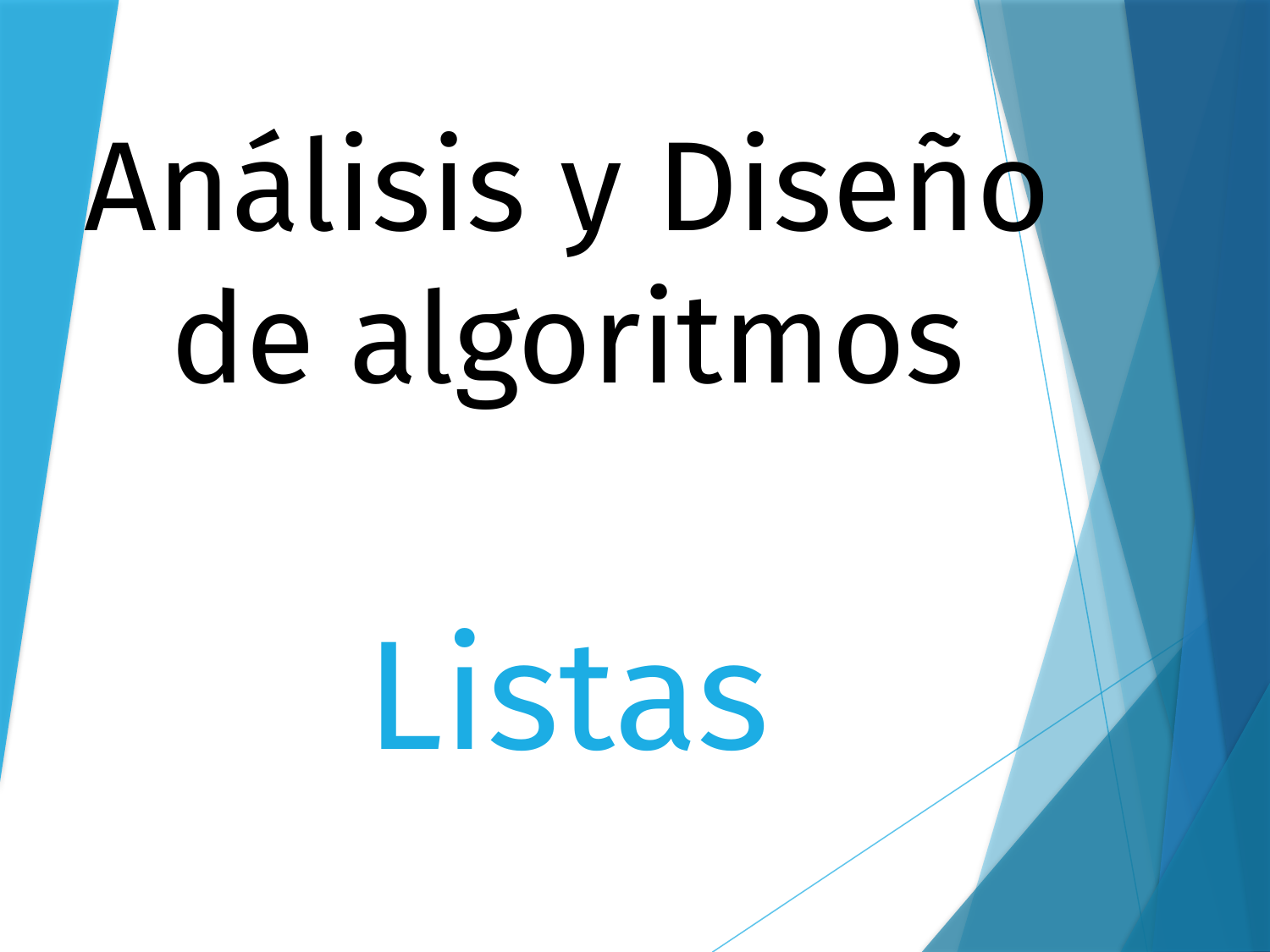

# Análisis y Diseño de algoritmos Listas